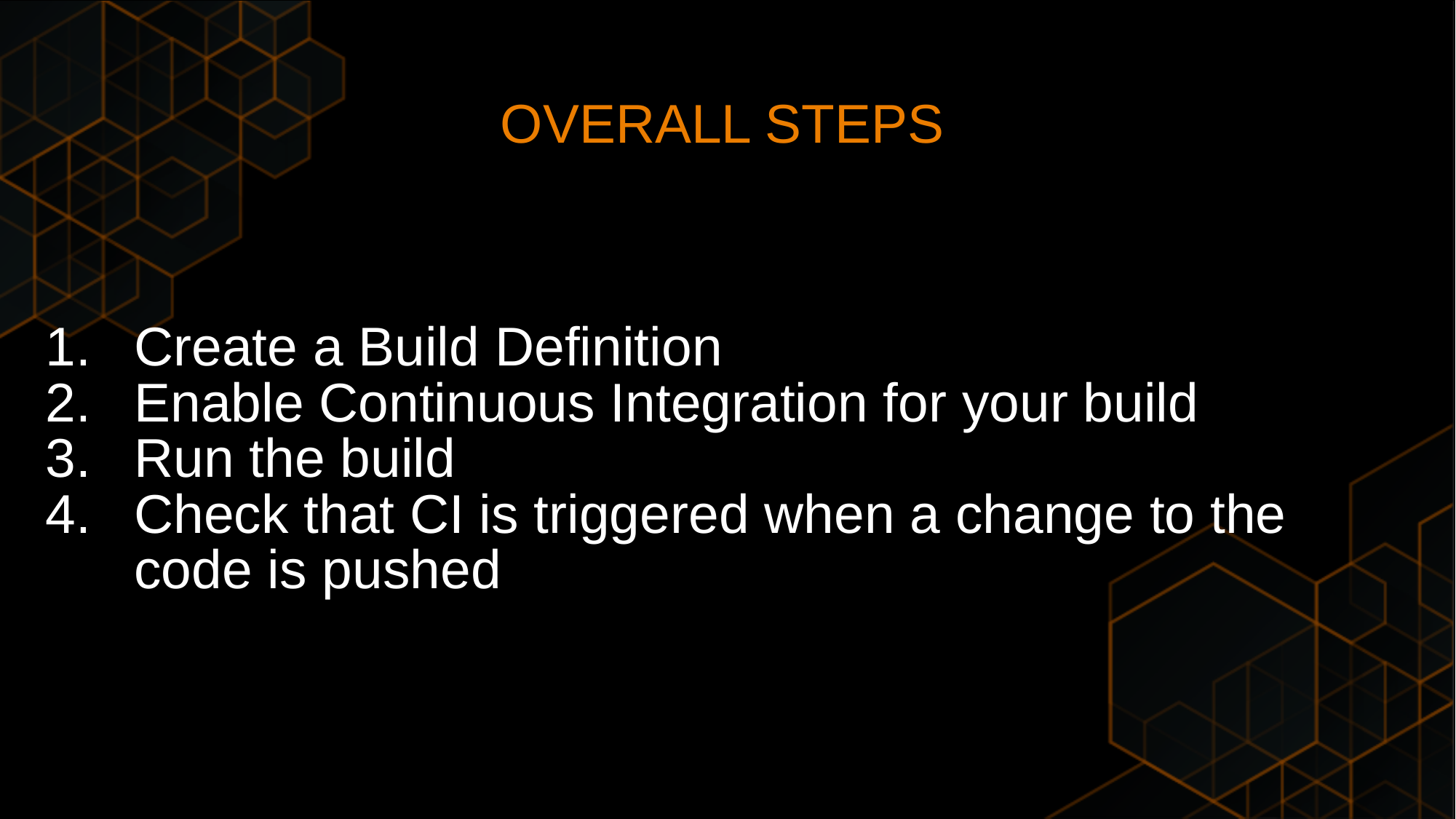

OVERALL STEPS
Create a Build Definition
Enable Continuous Integration for your build
Run the build
Check that CI is triggered when a change to the code is pushed